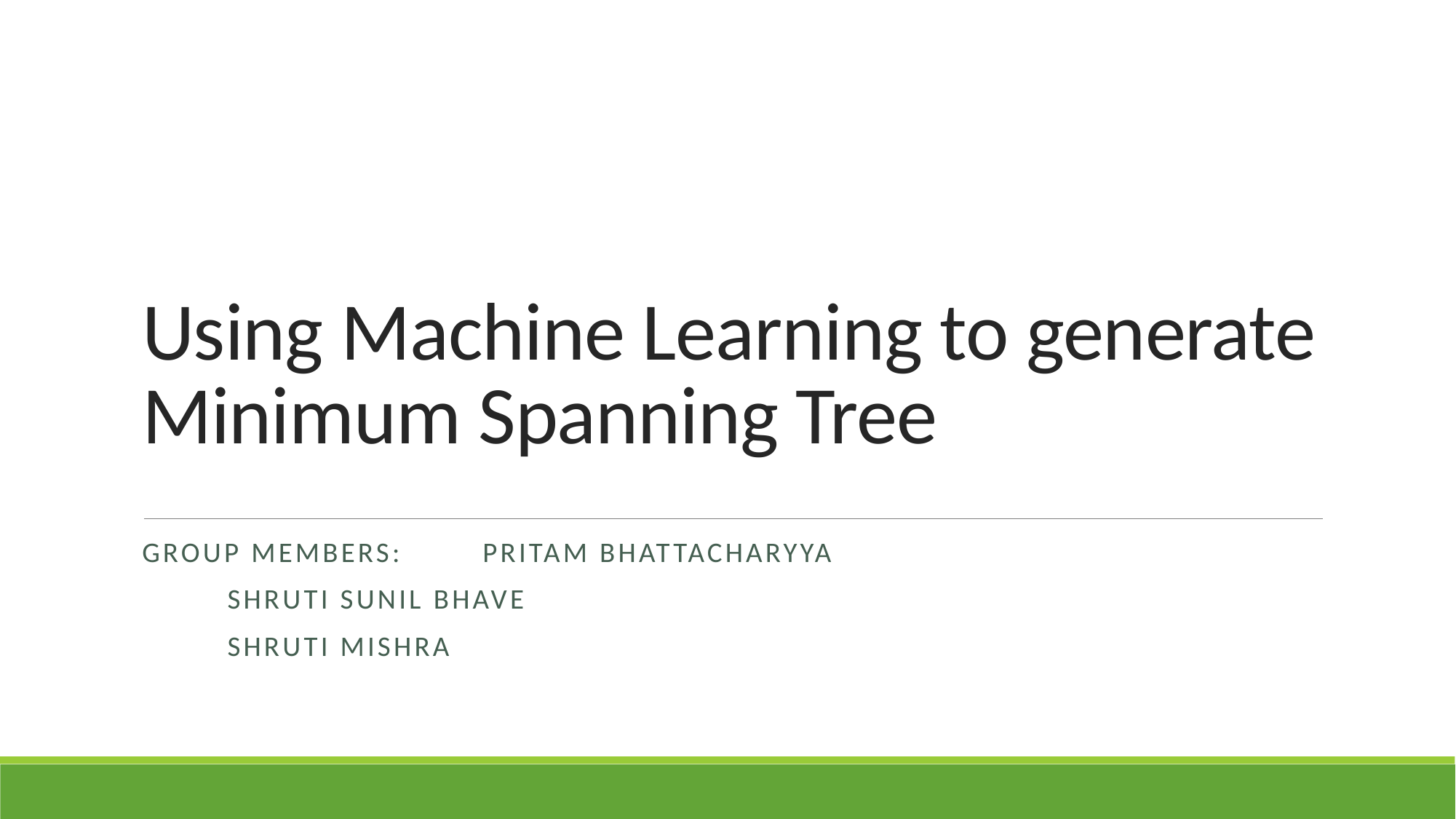

# Using Machine Learning to generate Minimum Spanning Tree
Group Members:	Pritam Bhattacharyya
	SHRUTI SUNIL BHAVE
	SHRUTI MISHRA